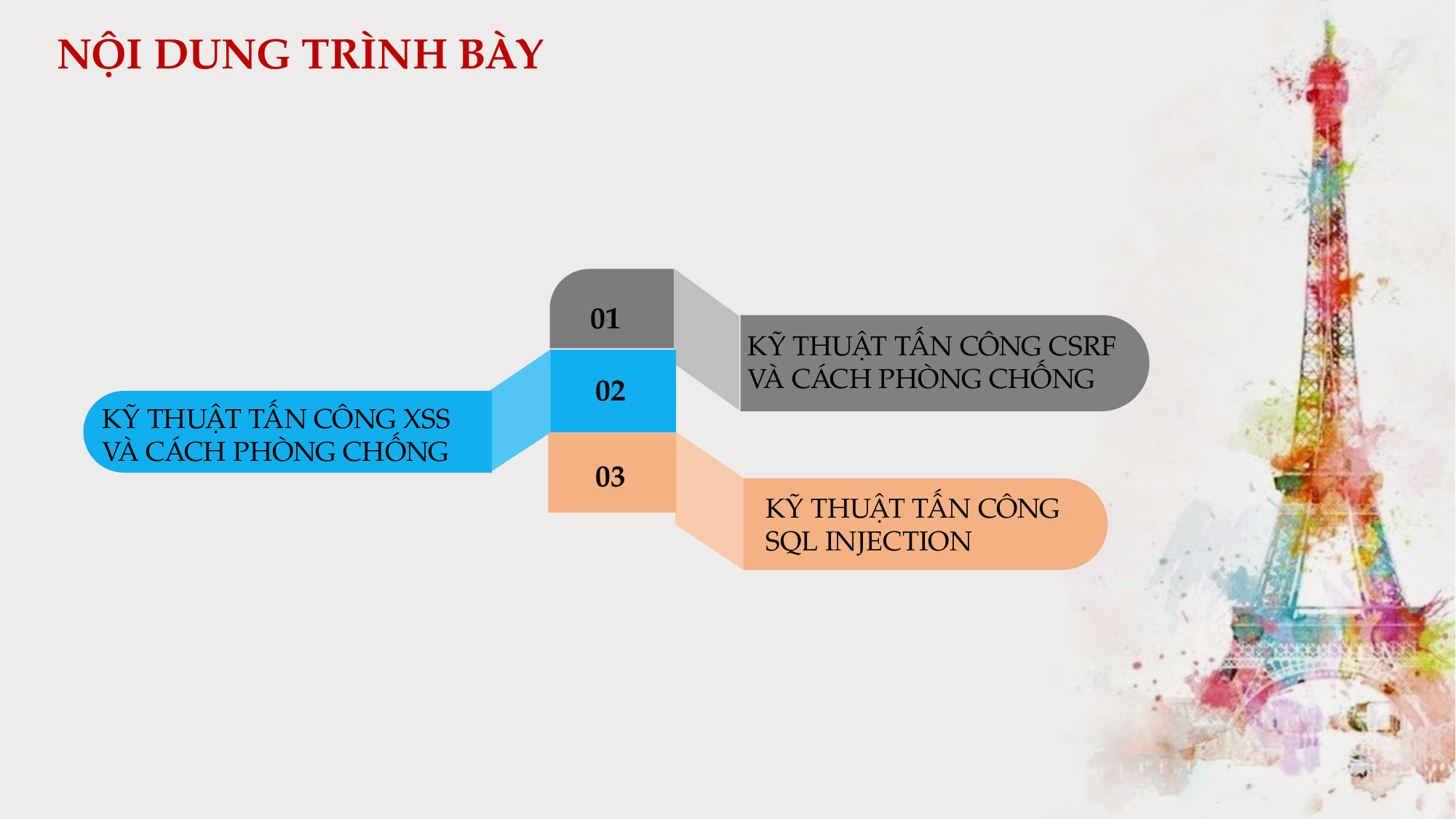

NỘI DUNG TRÌNH BÀY

01
KỸ THUẬT TẤN CÔNG CSRF VÀ CÁCH PHÒNG CHỐNG

02
KỸ THUẬT TẤN CÔNG XSS VÀ CÁCH PHÒNG CHỐNG

03
KỸ THUẬT TẤN CÔNG  SQL INJECTION